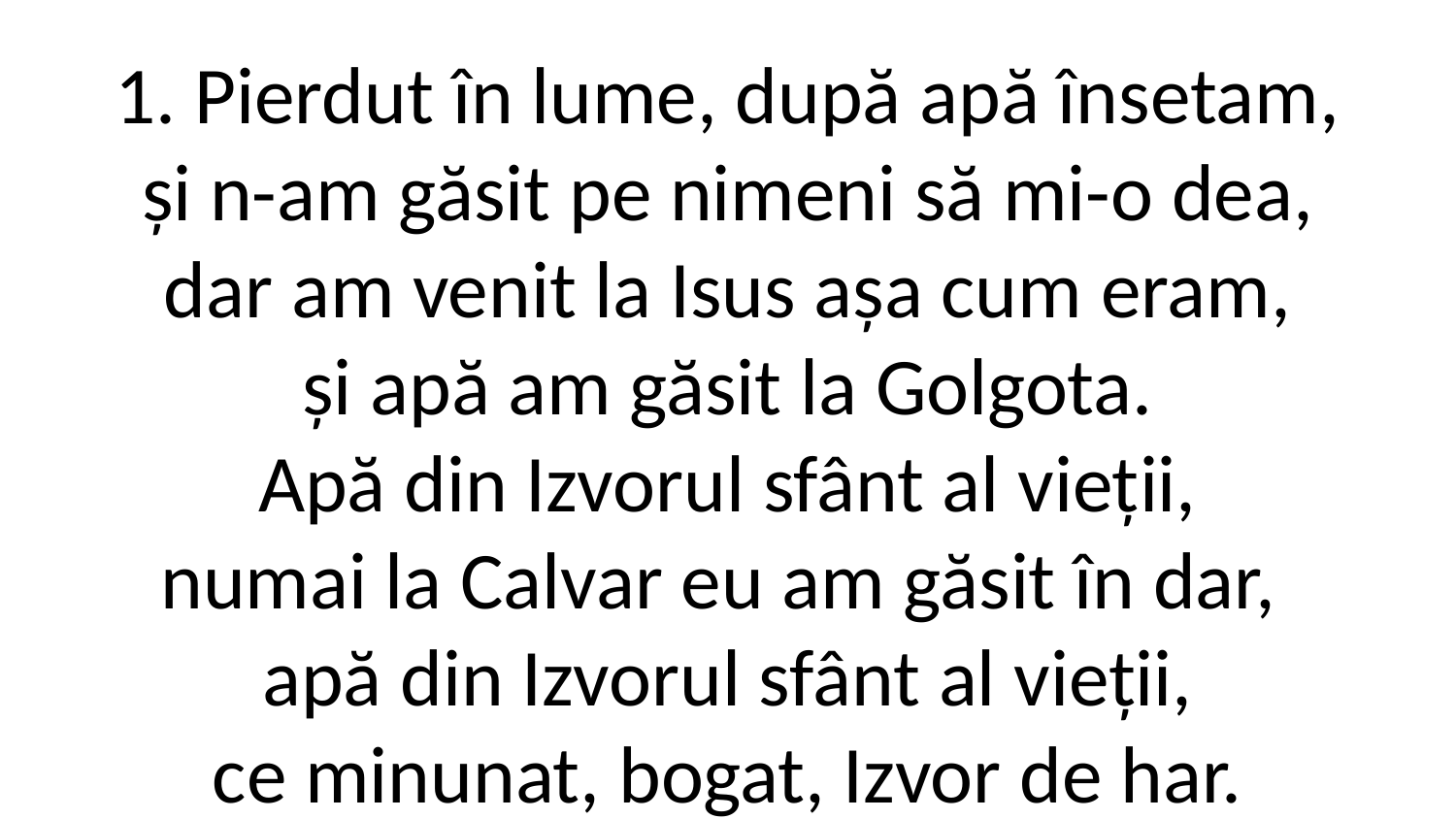

1. Pierdut în lume, după apă însetam,
și n-am găsit pe nimeni să mi-o dea,
dar am venit la Isus așa cum eram,
și apă am găsit la Golgota.
Apă din Izvorul sfânt al vieții,
numai la Calvar eu am găsit în dar,
apă din Izvorul sfânt al vieții,
ce minunat, bogat, Izvor de har.